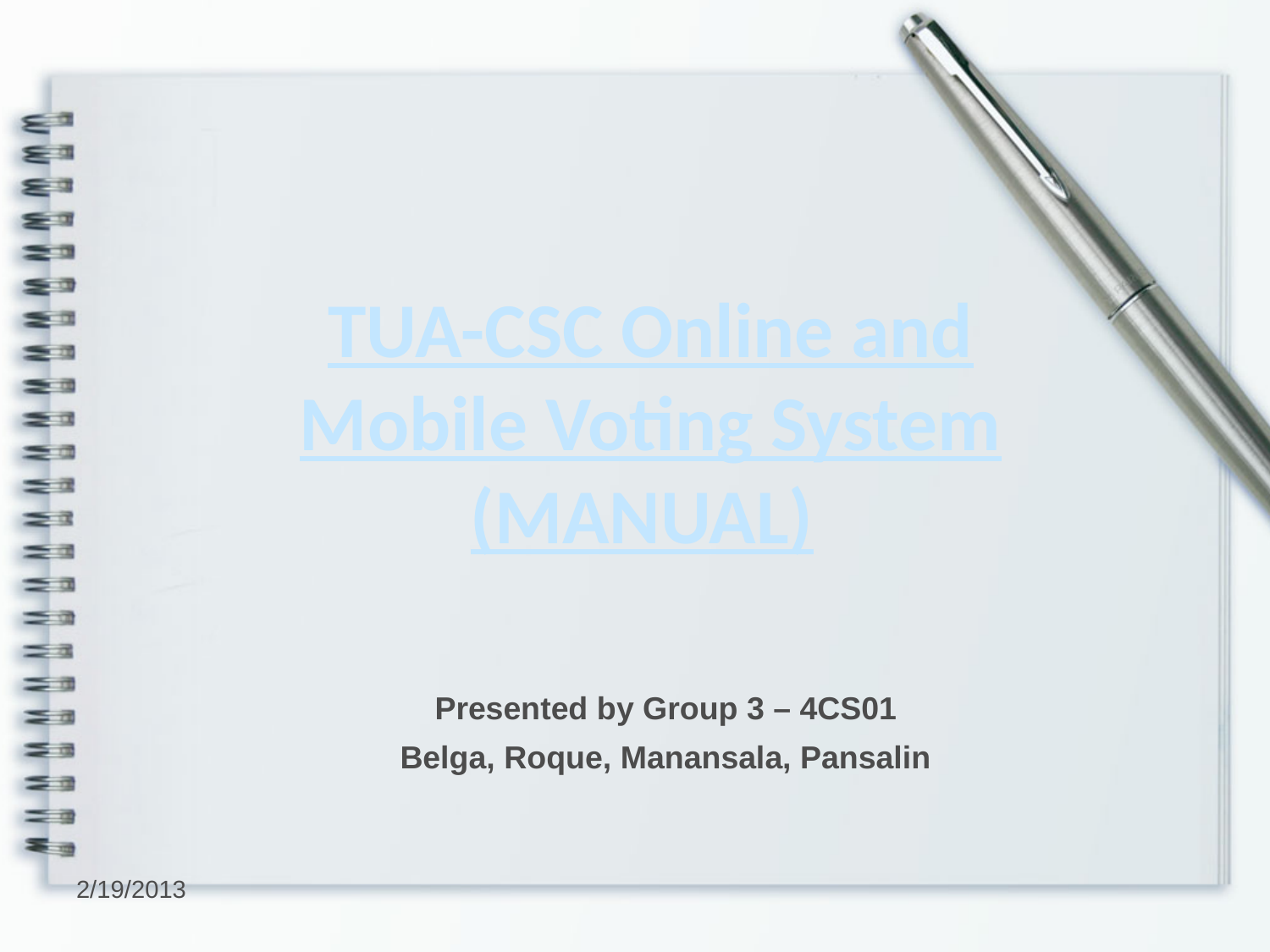

TUA-CSC Online and Mobile Voting System
(MANUAL)

Presented by Group 3 – 4CS01
Belga, Roque, Manansala, Pansalin
2/19/2013
COSC152
2